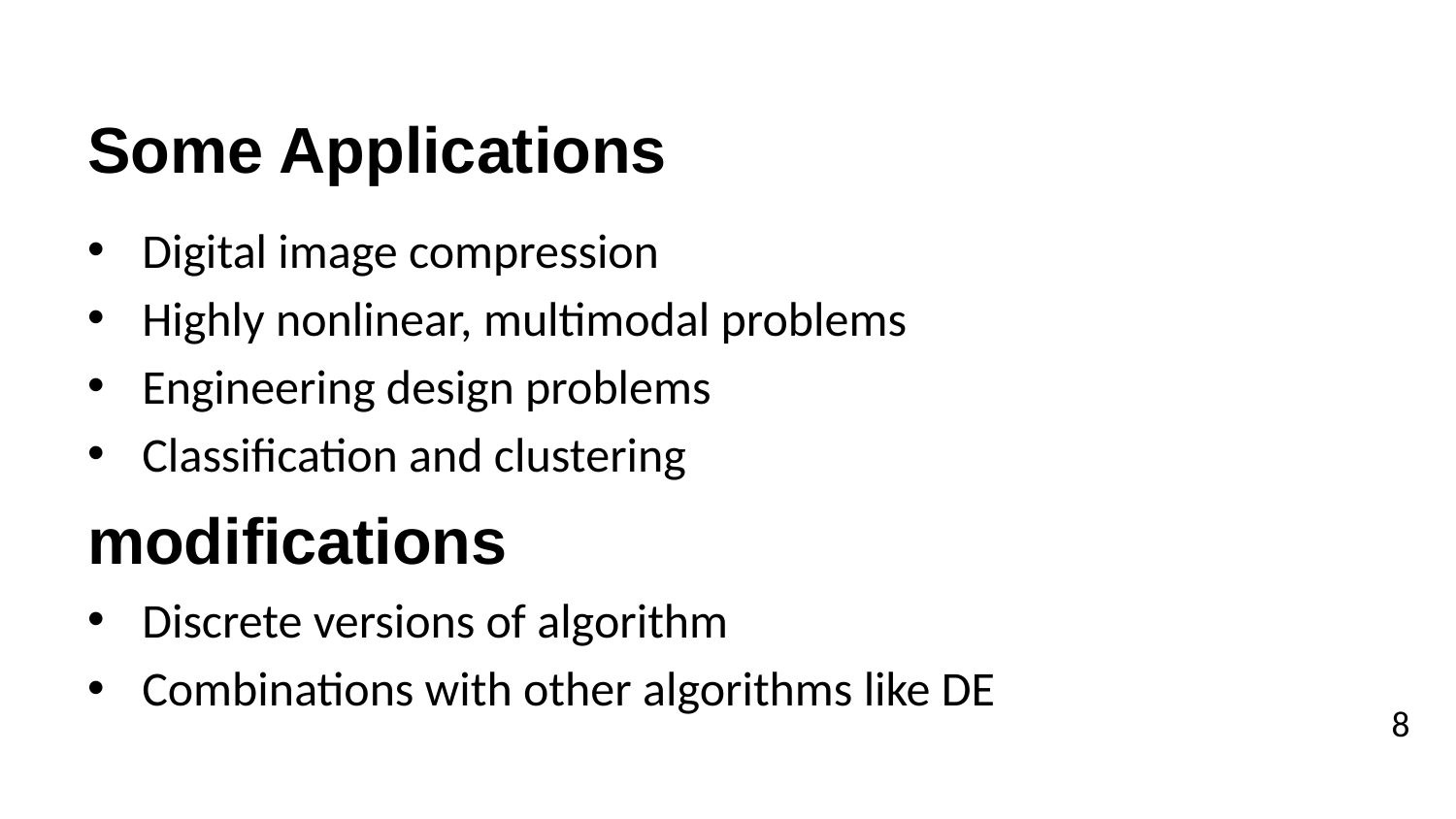

# Some Applications
Digital image compression
Highly nonlinear, multimodal problems
Engineering design problems
Classification and clustering

modifications
Discrete versions of algorithm
Combinations with other algorithms like DE

8